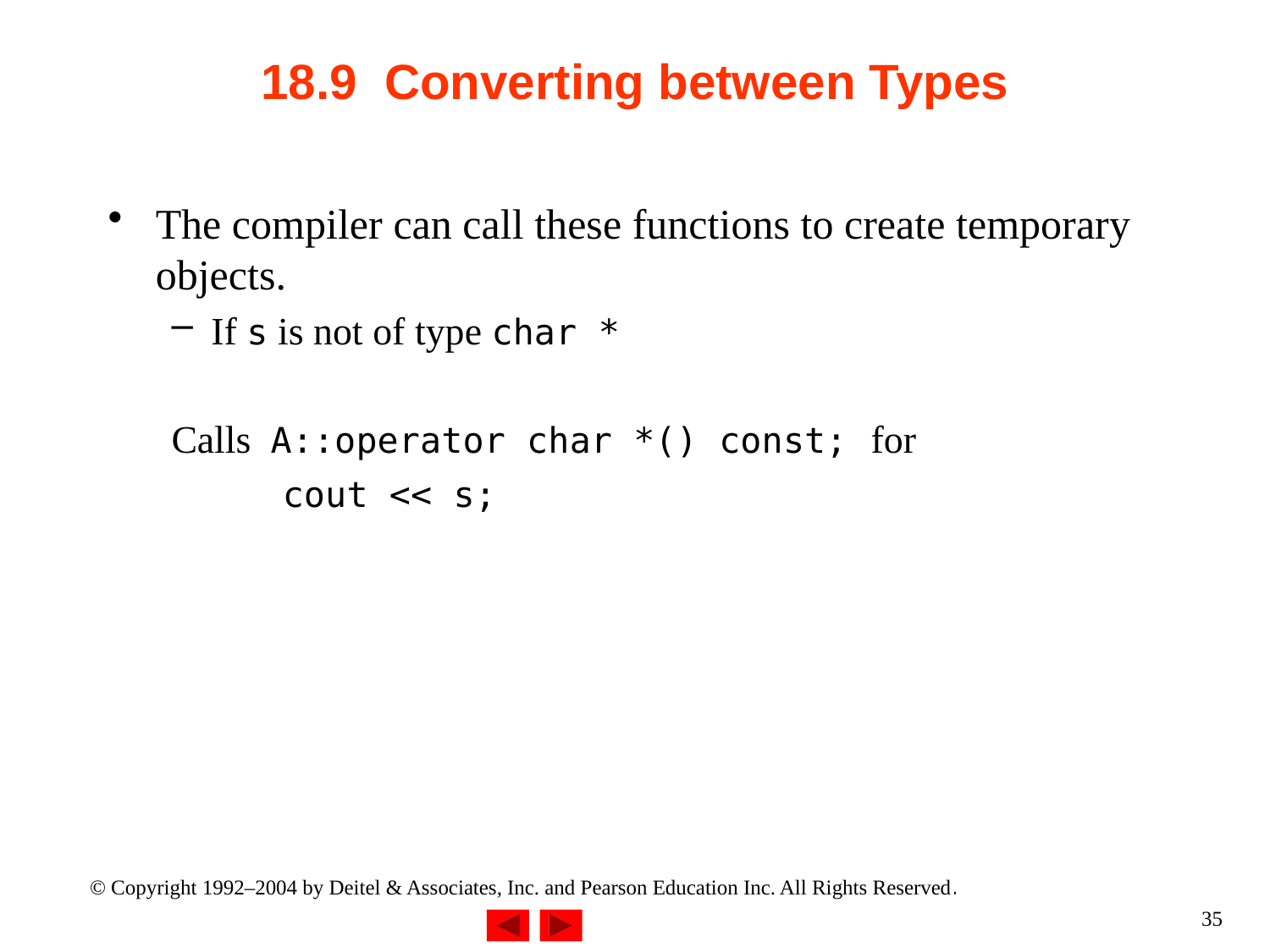

# 18.9  Converting between Types
The compiler can call these functions to create temporary objects.
If s is not of type char *

Calls  A::operator char *() const; for
	  	cout << s;